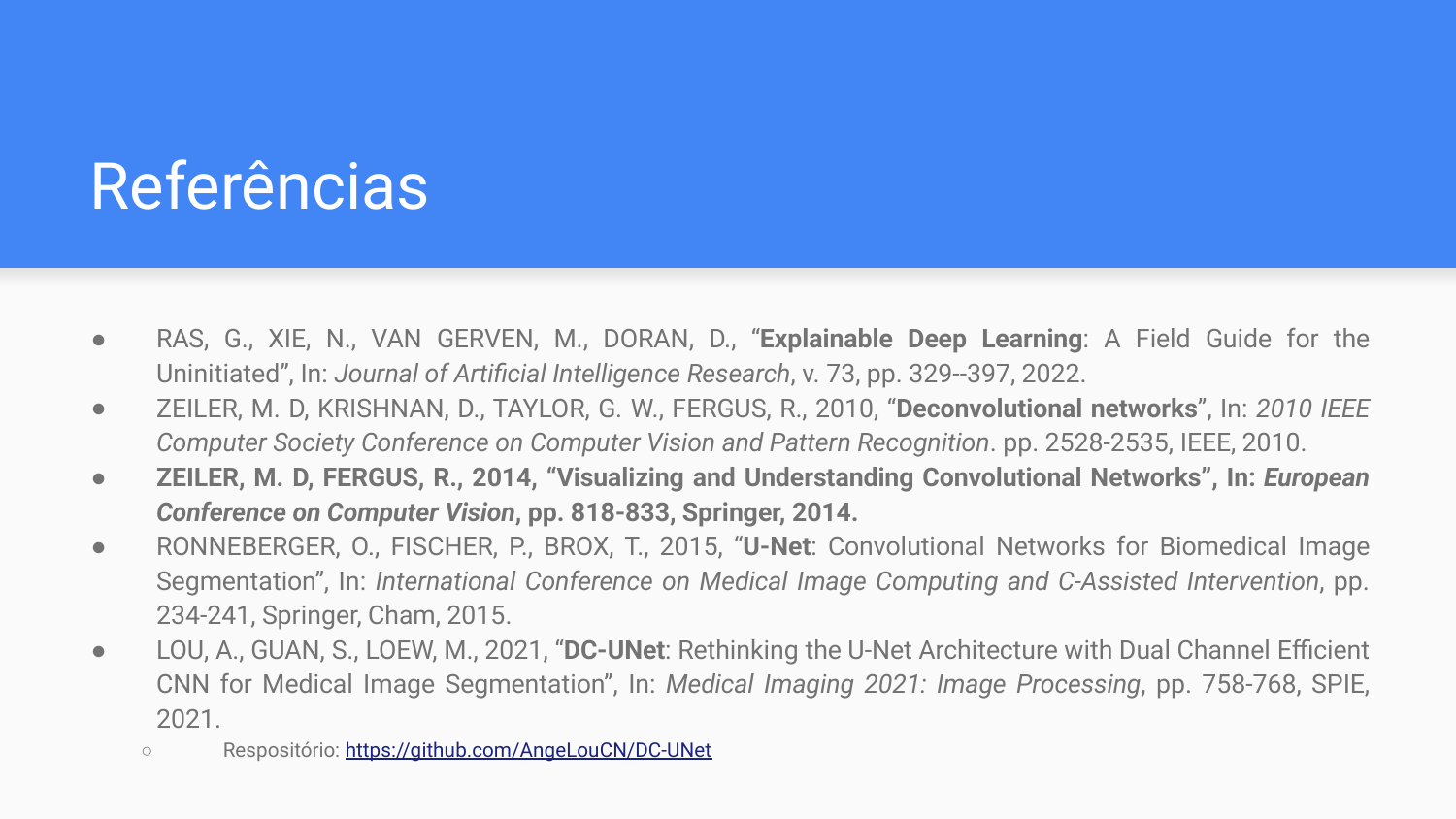

# Referências
RAS, G., XIE, N., VAN GERVEN, M., DORAN, D., “Explainable Deep Learning: A Field Guide for the Uninitiated”, In: Journal of Artificial Intelligence Research, v. 73, pp. 329--397, 2022.
ZEILER, M. D, KRISHNAN, D., TAYLOR, G. W., FERGUS, R., 2010, “Deconvolutional networks”, In: 2010 IEEE Computer Society Conference on Computer Vision and Pattern Recognition. pp. 2528-2535, IEEE, 2010.
ZEILER, M. D, FERGUS, R., 2014, “Visualizing and Understanding Convolutional Networks”, In: European Conference on Computer Vision, pp. 818-833, Springer, 2014.
RONNEBERGER, O., FISCHER, P., BROX, T., 2015, “U-Net: Convolutional Networks for Biomedical Image Segmentation”, In: International Conference on Medical Image Computing and C-Assisted Intervention, pp. 234-241, Springer, Cham, 2015.
LOU, A., GUAN, S., LOEW, M., 2021, “DC-UNet: Rethinking the U-Net Architecture with Dual Channel Efficient CNN for Medical Image Segmentation”, In: Medical Imaging 2021: Image Processing, pp. 758-768, SPIE, 2021.
Respositório: https://github.com/AngeLouCN/DC-UNet